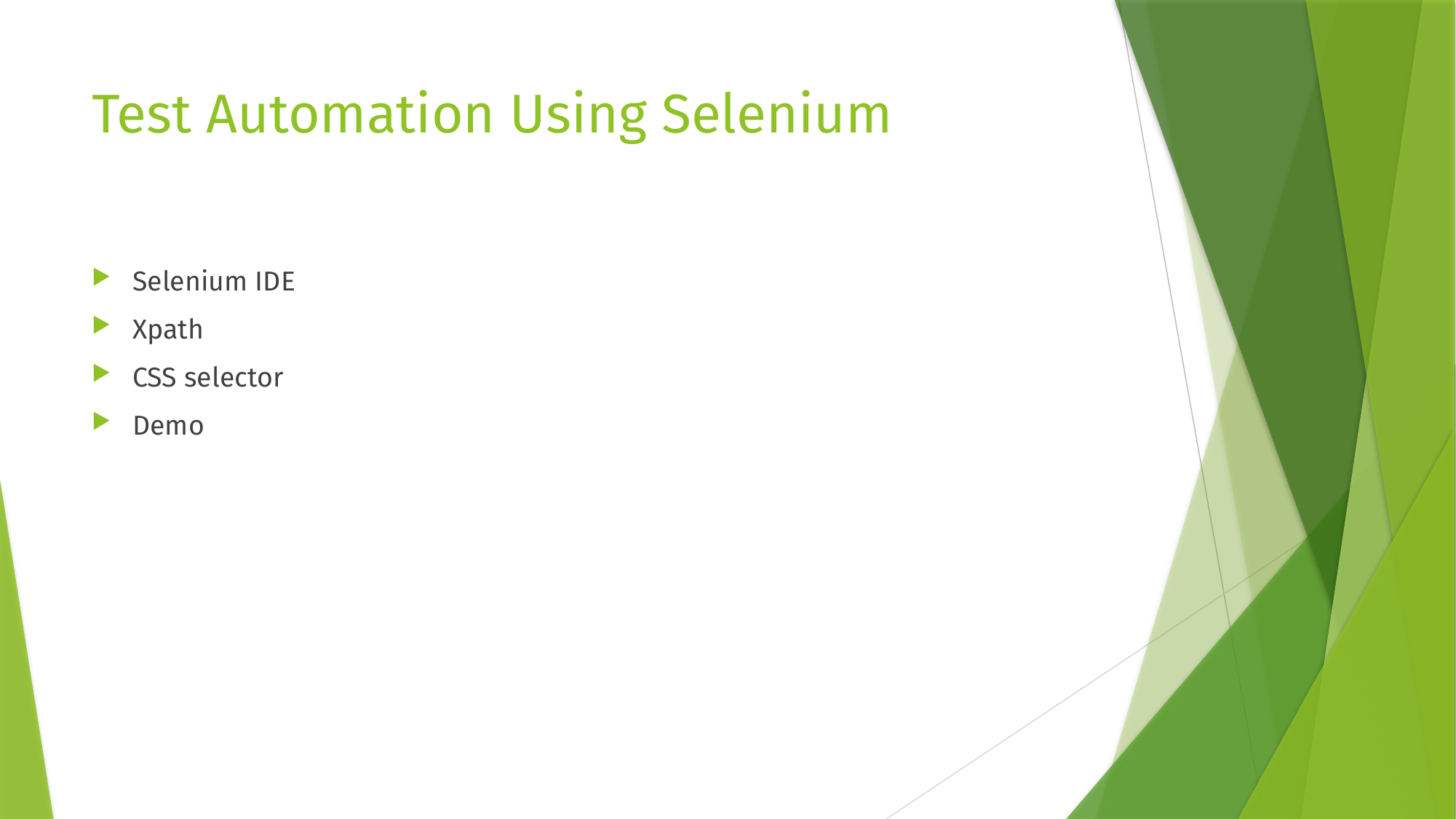

# Test Automation Using Selenium
Selenium IDE
Xpath
CSS selector
Demo